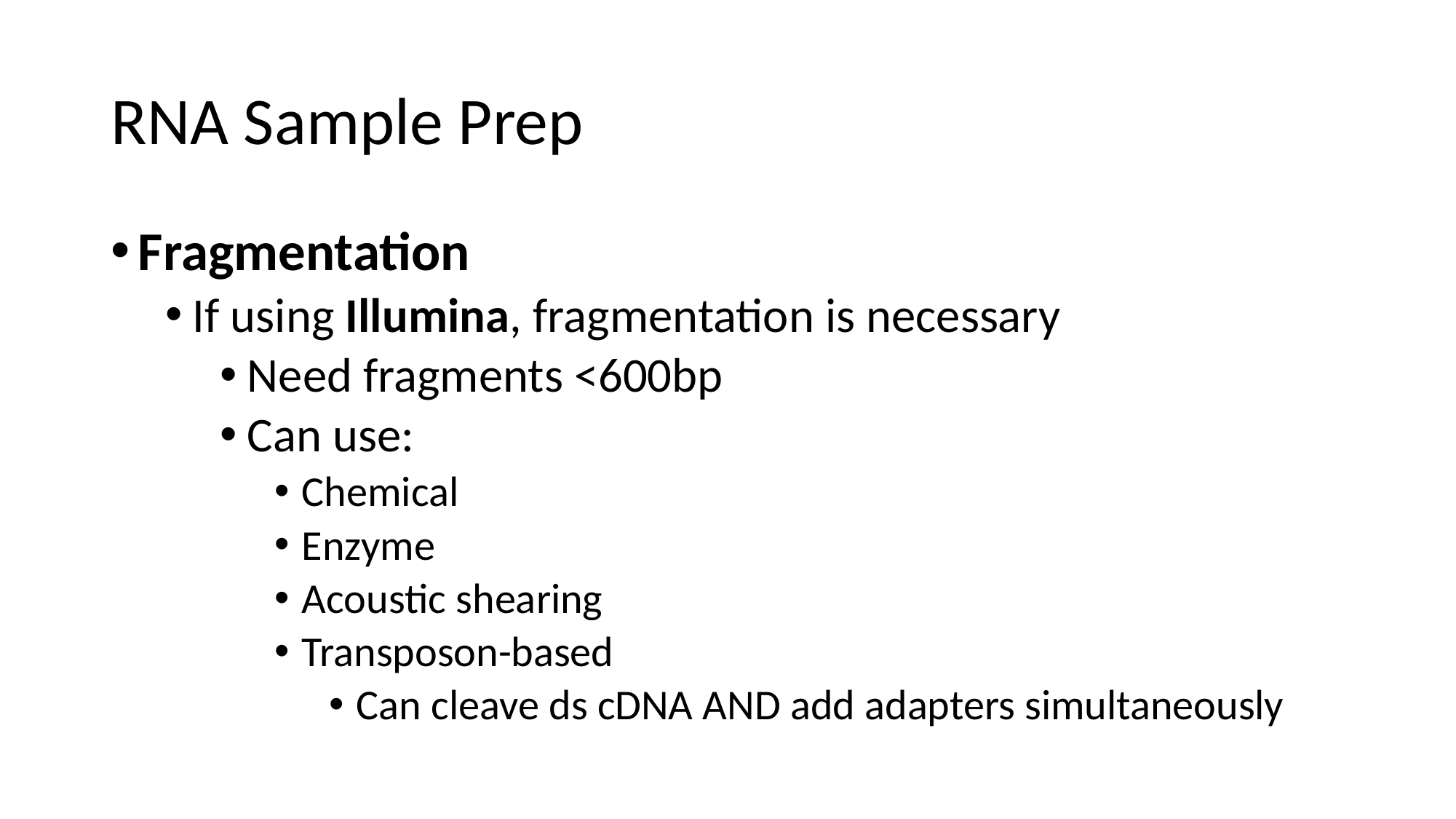

# RNA Sample Prep
Fragmentation
If using Illumina, fragmentation is necessary
Need fragments <600bp
Can use:
Chemical
Enzyme
Acoustic shearing
Transposon-based
Can cleave ds cDNA AND add adapters simultaneously